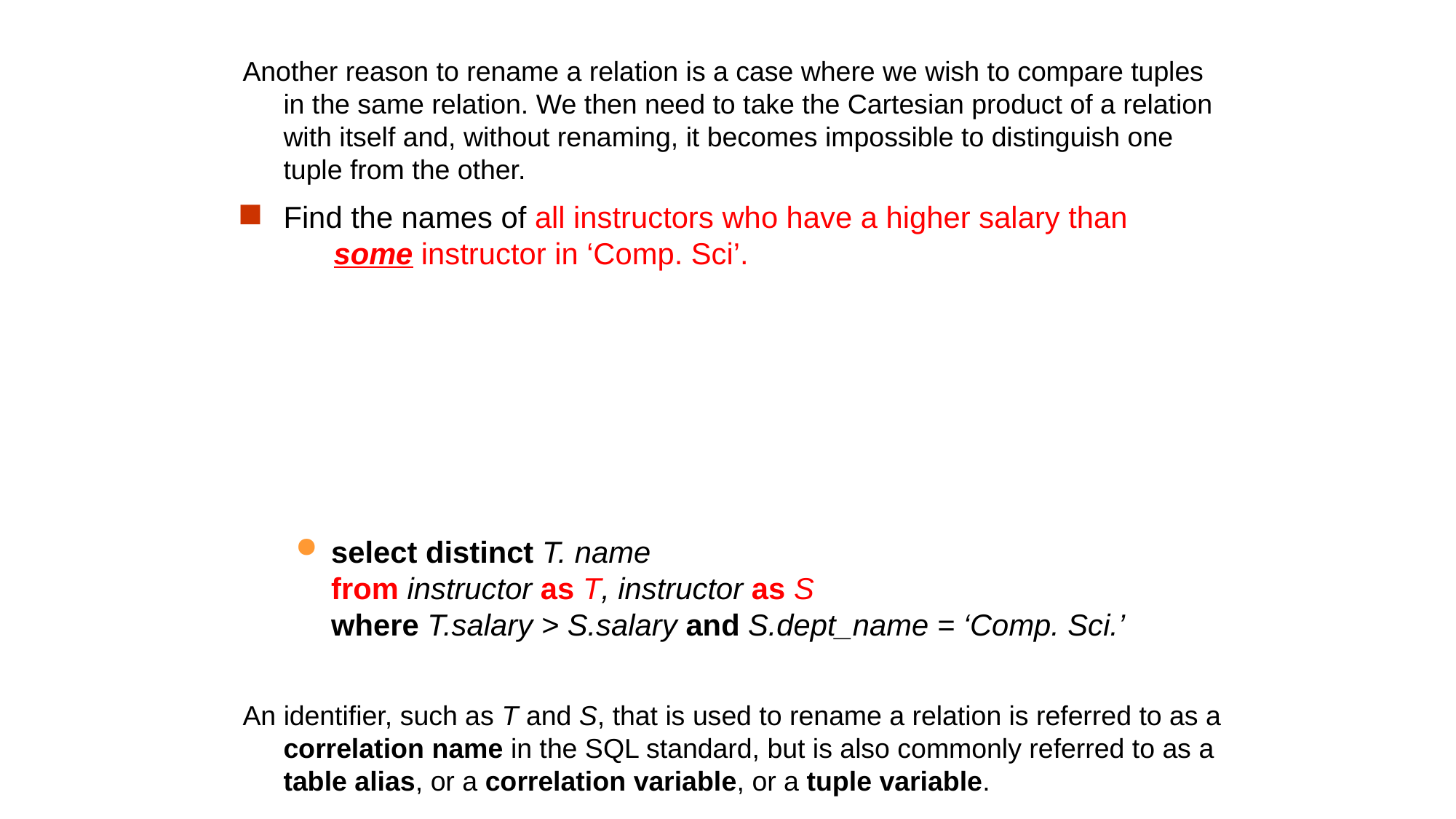

Another reason to rename a relation is a case where we wish to compare tuples in the same relation. We then need to take the Cartesian product of a relation with itself and, without renaming, it becomes impossible to distinguish one tuple from the other.
Find the names of all instructors who have a higher salary than
      some instructor in ‘Comp. Sci’.

select distinct T. name
from instructor as T, instructor as S
where T.salary > S.salary and S.dept_name = ‘Comp. Sci.’

An identifier, such as T and S, that is used to rename a relation is referred to as a correlation name in the SQL standard, but is also commonly referred to as a table alias, or a correlation variable, or a tuple variable.